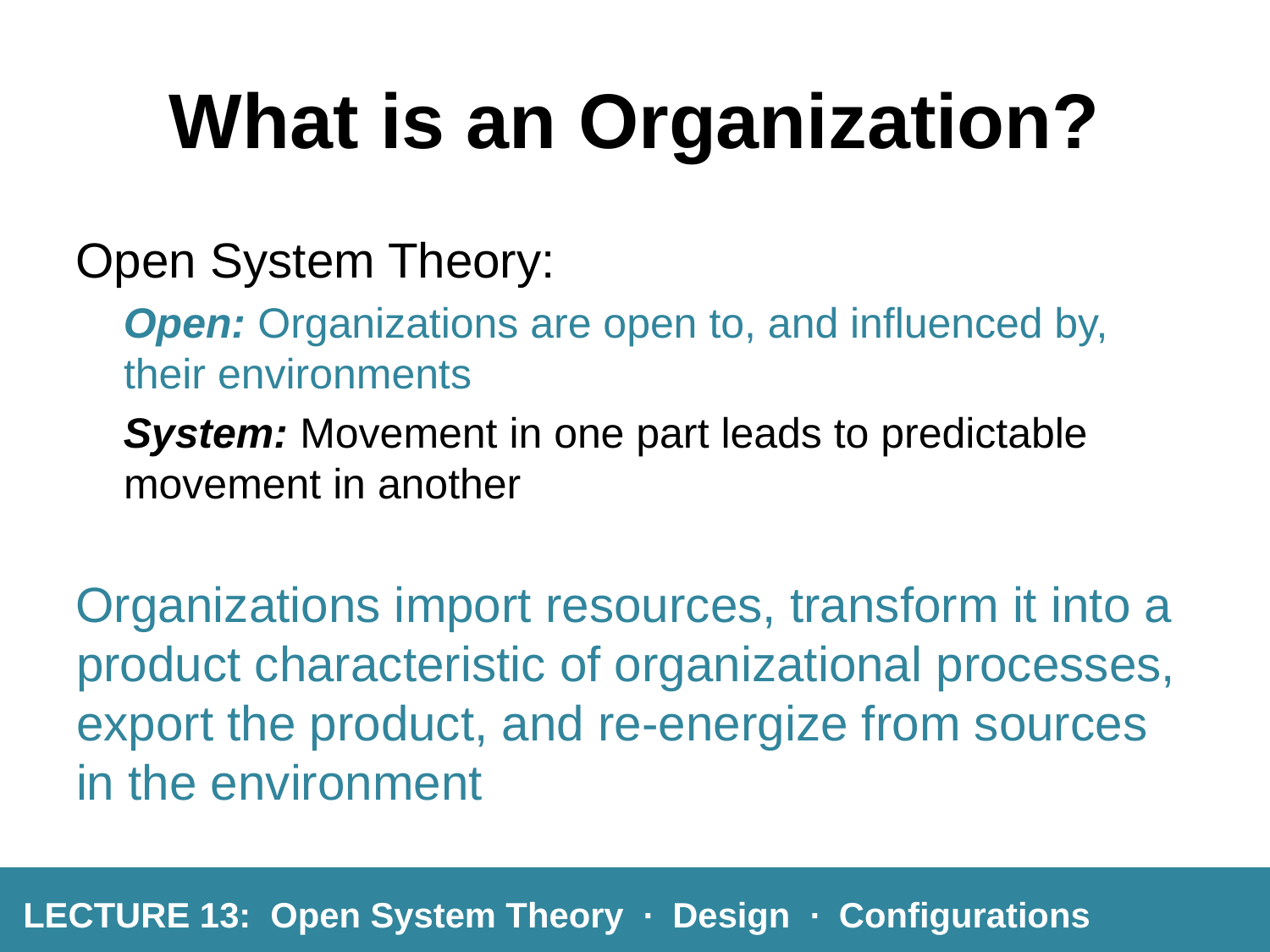

What is an Organization?
Open System Theory:
Open: Organizations are open to, and influenced by, their environments
System: Movement in one part leads to predictable movement in another

Organizations import resources, transform it into a product characteristic of organizational processes, export the product, and re-energize from sources in the environment
LECTURE 13:  Open System Theory  ∙  Design  ∙  Configurations